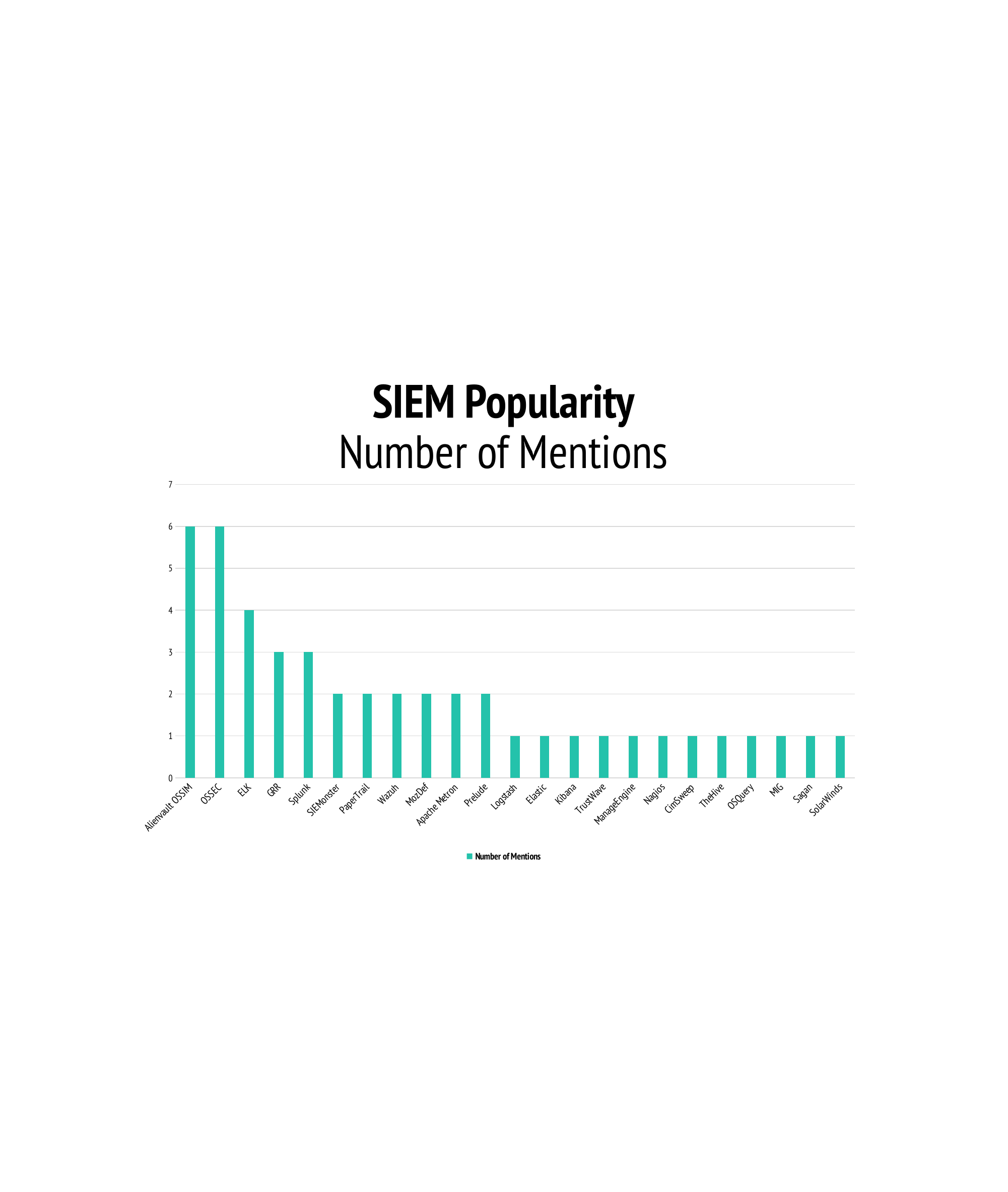

# SIEM Popularity Number of Mentions

### Chart

| Category | Number of Mentions |
|---|---|
| Alienvault OSSIM | 6.0 |
| OSSEC | 6.0 |
| ELK | 4.0 |
| GRR | 3.0 |
| Splunk | 3.0 |
| SIEMonster | 2.0 |
| PaperTrail | 2.0 |
| Wazuh | 2.0 |
| MozDef | 2.0 |
| Apache Metron | 2.0 |
| Prelude | 2.0 |
| Logstash | 1.0 |
| Elastic | 1.0 |
| Kibana | 1.0 |
| TrustWave | 1.0 |
| ManageEngine | 1.0 |
| Nagios | 1.0 |
| CimSweep | 1.0 |
| TheHive | 1.0 |
| OSQuery | 1.0 |
| MIG | 1.0 |
| Sagan | 1.0 |
| SolarWinds | 1.0 |